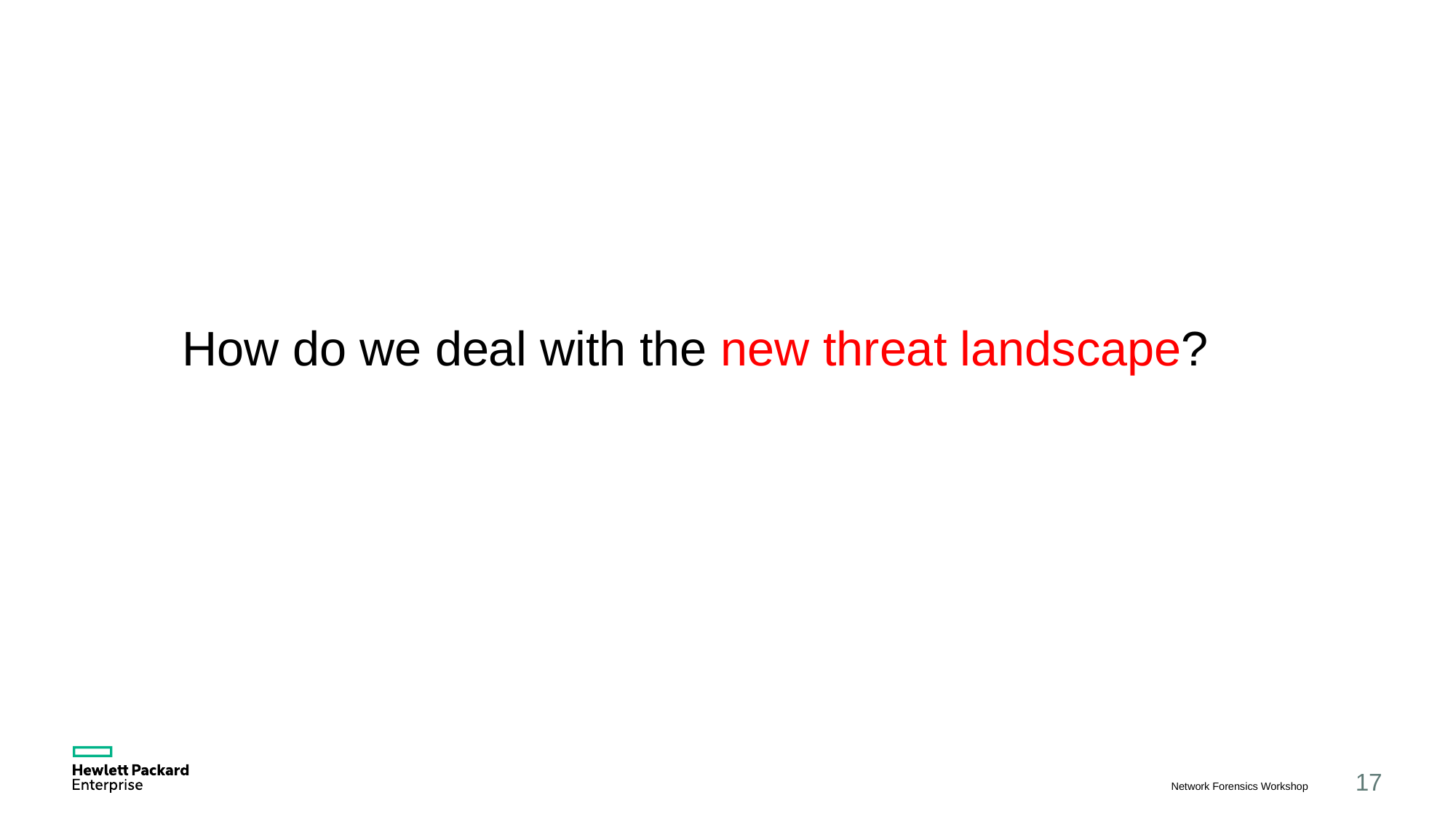

How do we deal with the new threat landscape?
Network Forensics Workshop
17